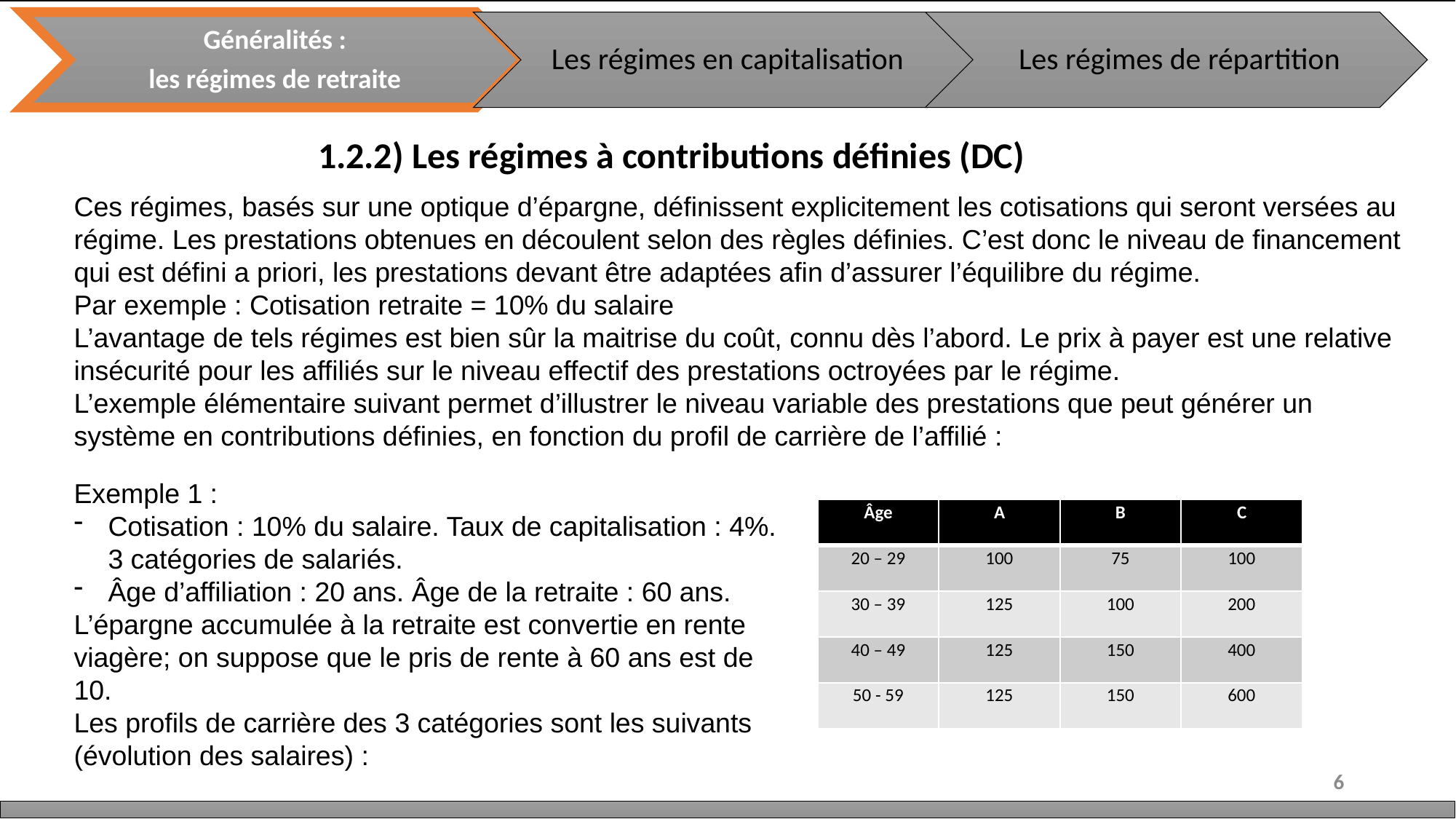

Généralités :
les régimes de retraite
Les régimes en capitalisation
Les régimes de répartition
1.2.2) Les régimes à contributions définies (DC)
Ces régimes, basés sur une optique d’épargne, définissent explicitement les cotisations qui seront versées au régime. Les prestations obtenues en découlent selon des règles définies. C’est donc le niveau de financement qui est défini a priori, les prestations devant être adaptées afin d’assurer l’équilibre du régime.
Par exemple : Cotisation retraite = 10% du salaire
L’avantage de tels régimes est bien sûr la maitrise du coût, connu dès l’abord. Le prix à payer est une relative insécurité pour les affiliés sur le niveau effectif des prestations octroyées par le régime.
L’exemple élémentaire suivant permet d’illustrer le niveau variable des prestations que peut générer un système en contributions définies, en fonction du profil de carrière de l’affilié :

 1

 2
Exemple 1 :
Cotisation : 10% du salaire. Taux de capitalisation : 4%. 3 catégories de salariés.
Âge d’affiliation : 20 ans. Âge de la retraite : 60 ans.
L’épargne accumulée à la retraite est convertie en rente viagère; on suppose que le pris de rente à 60 ans est de 10.
Les profils de carrière des 3 catégories sont les suivants (évolution des salaires) :
| Âge | A | B | C |
| --- | --- | --- | --- |
| 20 – 29 | 100 | 75 | 100 |
| 30 – 39 | 125 | 100 | 200 |
| 40 – 49 | 125 | 150 | 400 |
| 50 - 59 | 125 | 150 | 600 |

3
6